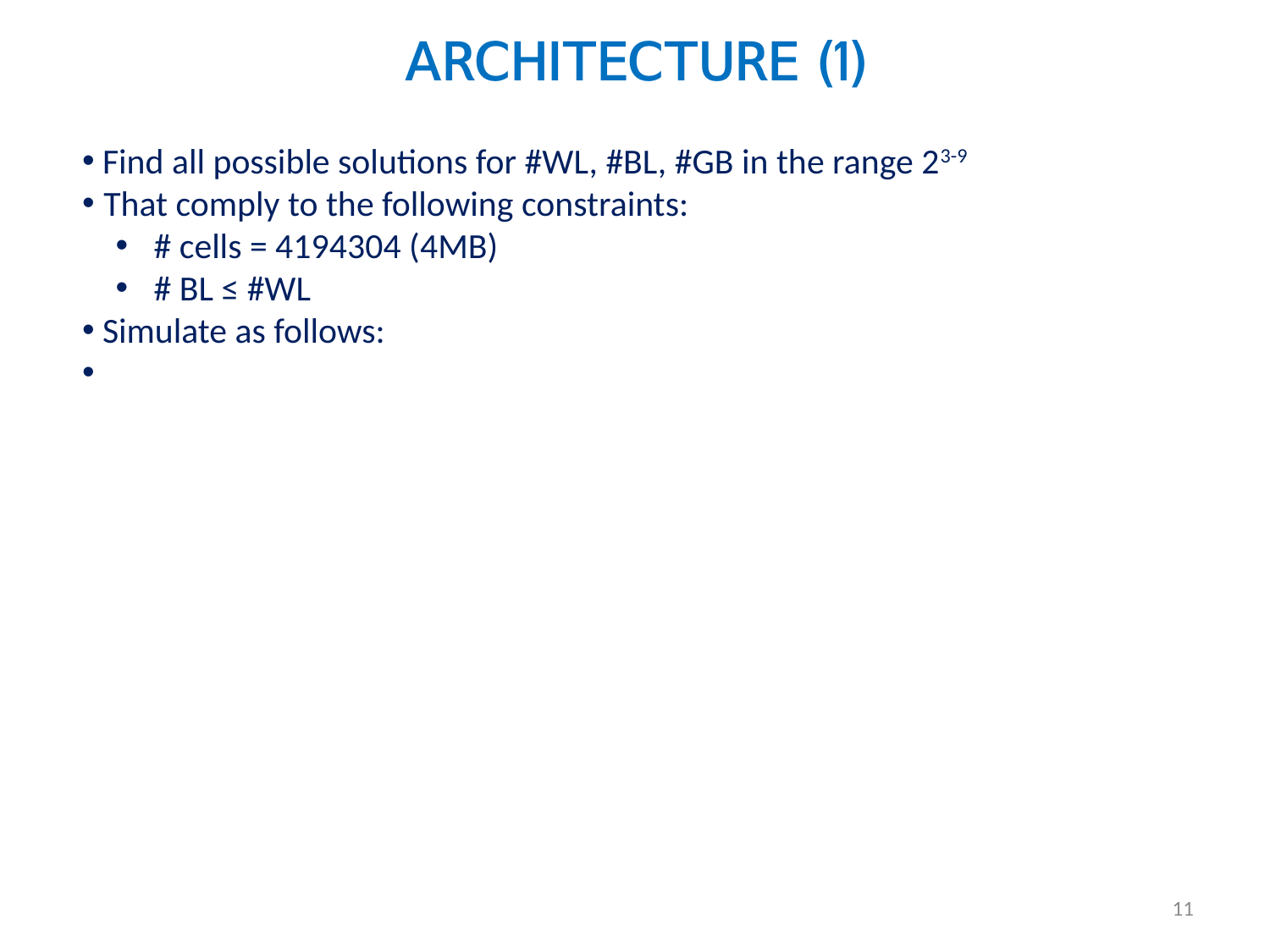

ARCHITECTURE (1)
 Find all possible solutions for #WL, #BL, #GB in the range 23-9
  That comply to the following constraints:
 # cells = 4194304 (4MB)
 # BL ≤ #WL
 Simulate as follows:

11